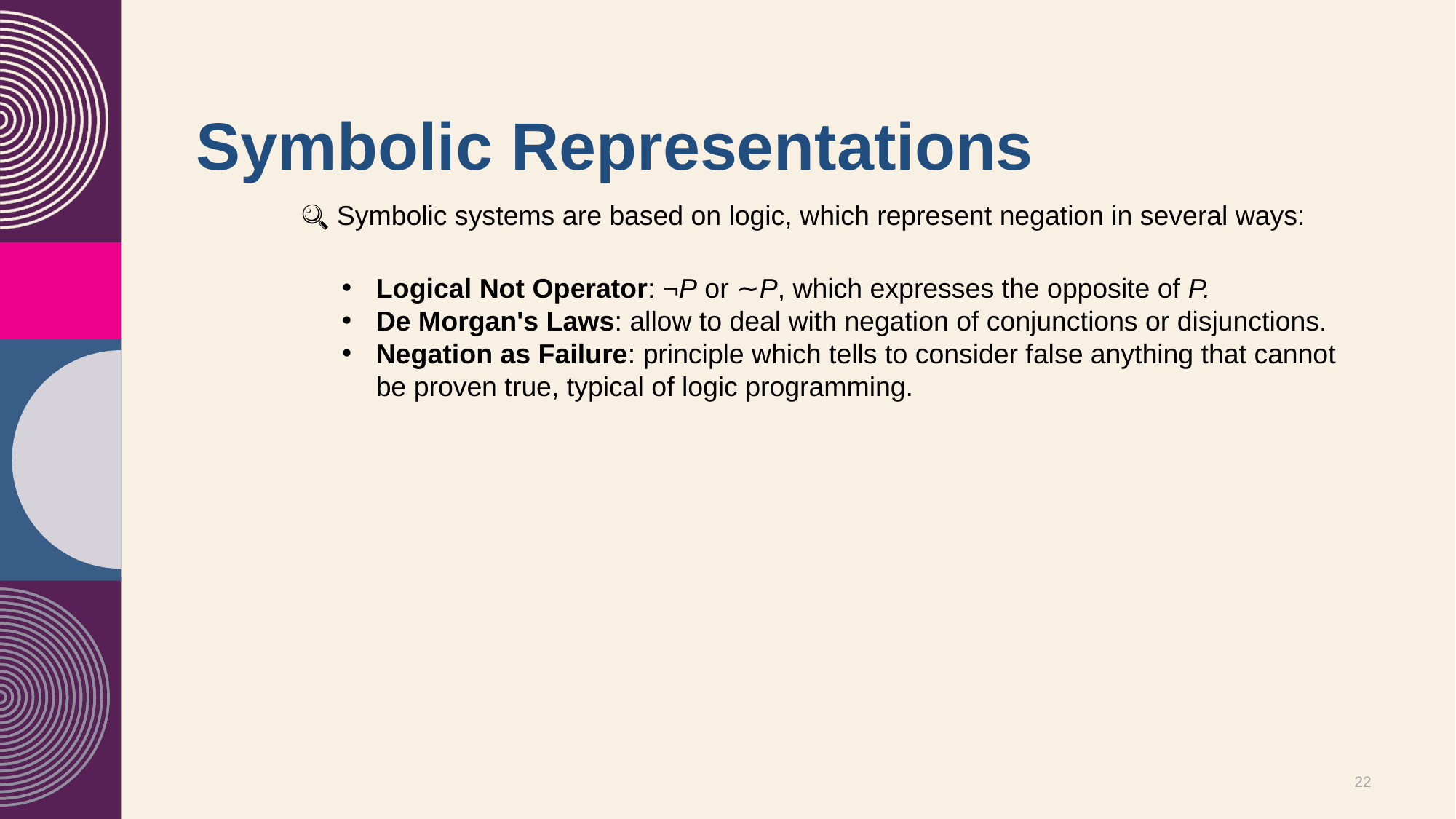

# Symbolic Representations
🔍 Symbolic systems are based on logic, which represent negation in several ways:
Logical Not Operator: ¬P or ∼P, which expresses the opposite of P.
De Morgan's Laws: allow to deal with negation of conjunctions or disjunctions.
Negation as Failure: principle which tells to consider false anything that cannot be proven true, typical of logic programming.
20XX
22